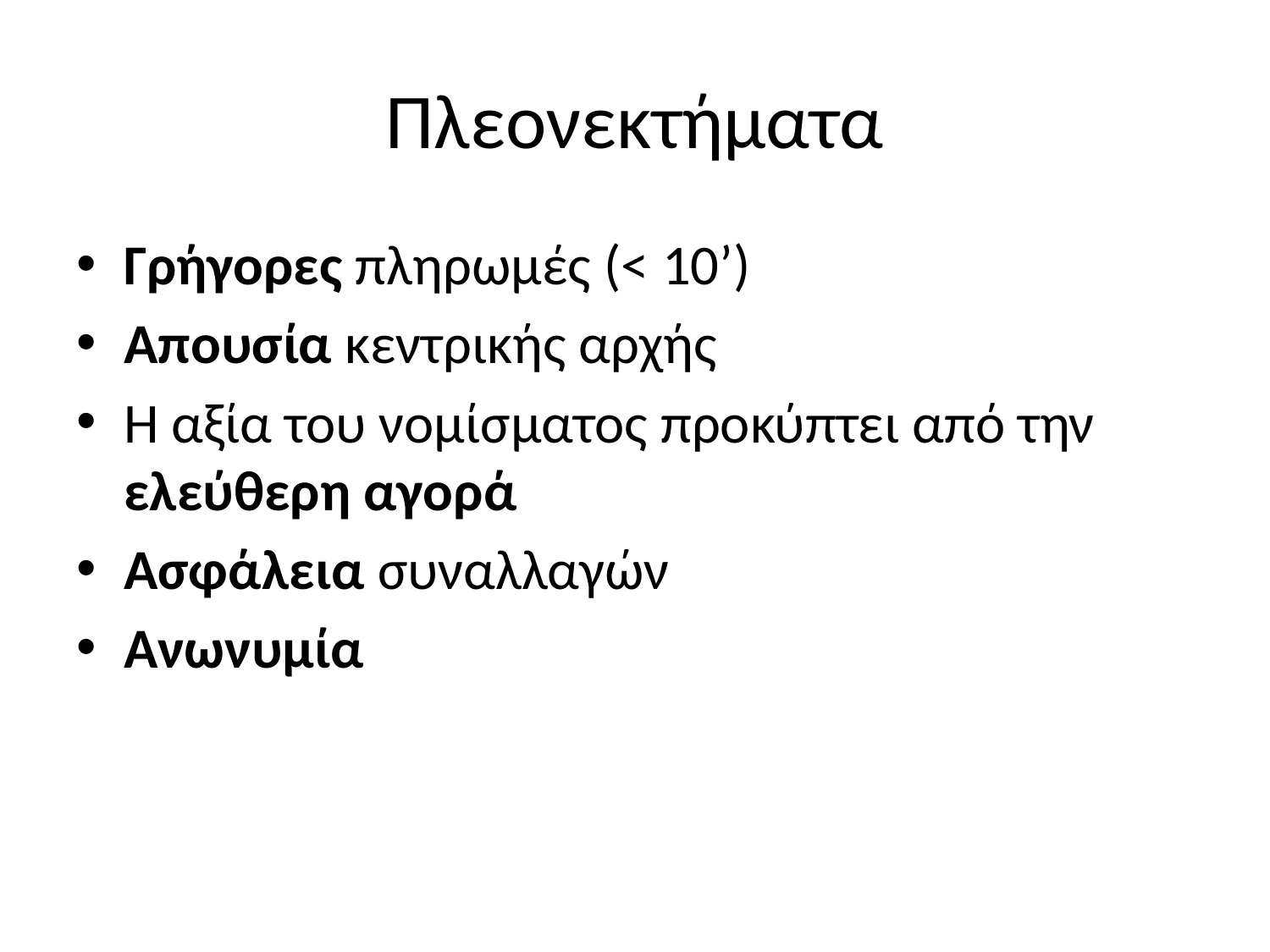

# Πλεονεκτήματα
Γρήγορες πληρωμές (< 10’)
Απουσία κεντρικής αρχής
Η αξία του νομίσματος προκύπτει από την ελεύθερη αγορά
Ασφάλεια συναλλαγών
Ανωνυμία